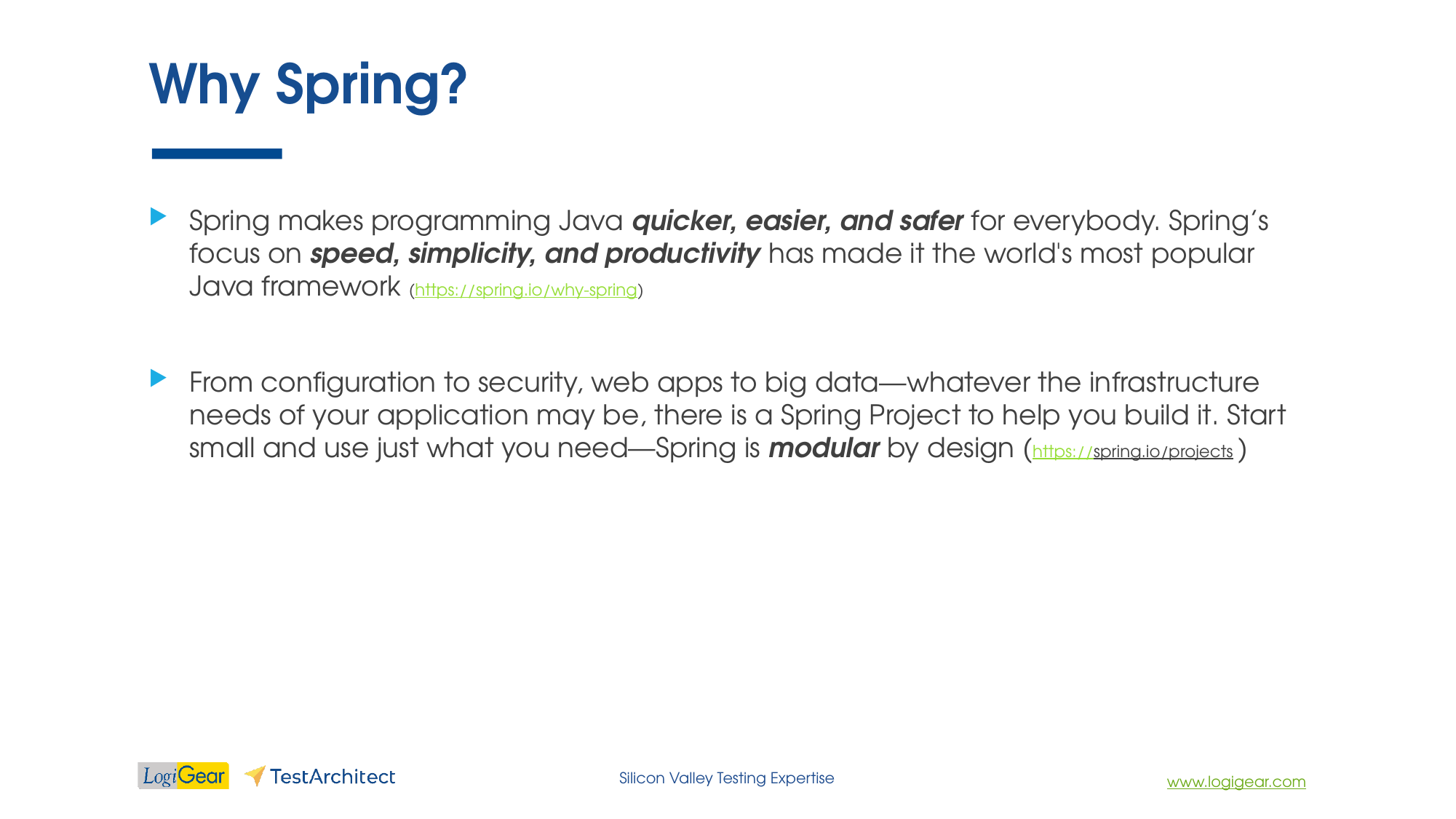

# Why Spring?
Spring makes programming Java quicker, easier, and safer for everybody. Spring’s focus on speed, simplicity, and productivity has made it the world's most popular Java framework (https://spring.io/why-spring)

From configuration to security, web apps to big data—whatever the infrastructure needs of your application may be, there is a Spring Project to help you build it. Start small and use just what you need—Spring is modular by design (https://spring.io/projects )